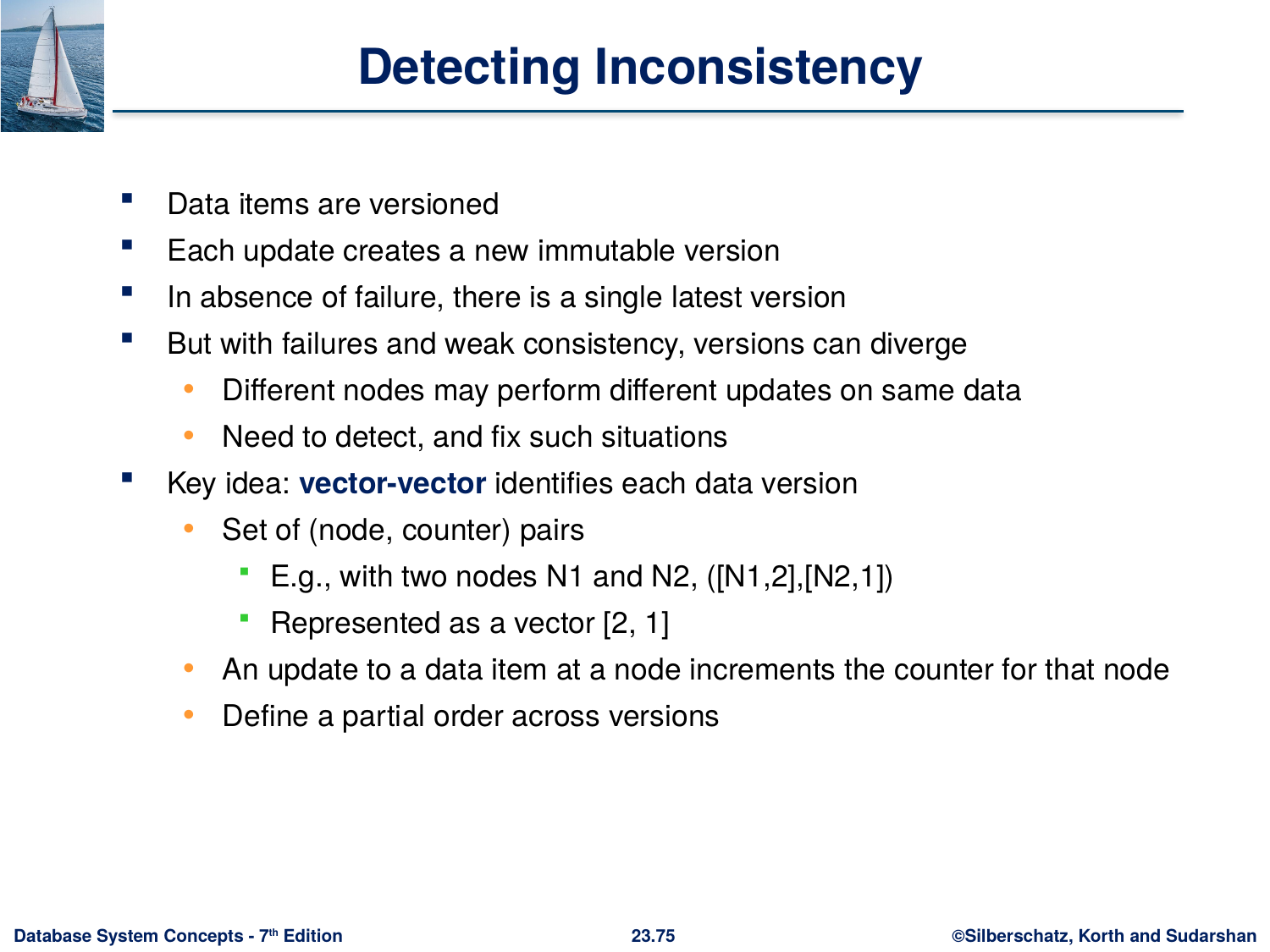

# Detecting Inconsistency
Data items are versioned
Each update creates a new immutable version
In absence of failure, there is a single latest version
But with failures and weak consistency, versions can diverge
Different nodes may perform different updates on same data
Need to detect, and fix such situations
Key idea: vector-vector identifies each data version
Set of (node, counter) pairs
E.g., with two nodes N1 and N2, ([N1,2],[N2,1])
Represented as a vector [2, 1]
An update to a data item at a node increments the counter for that node
Define a partial order across versions